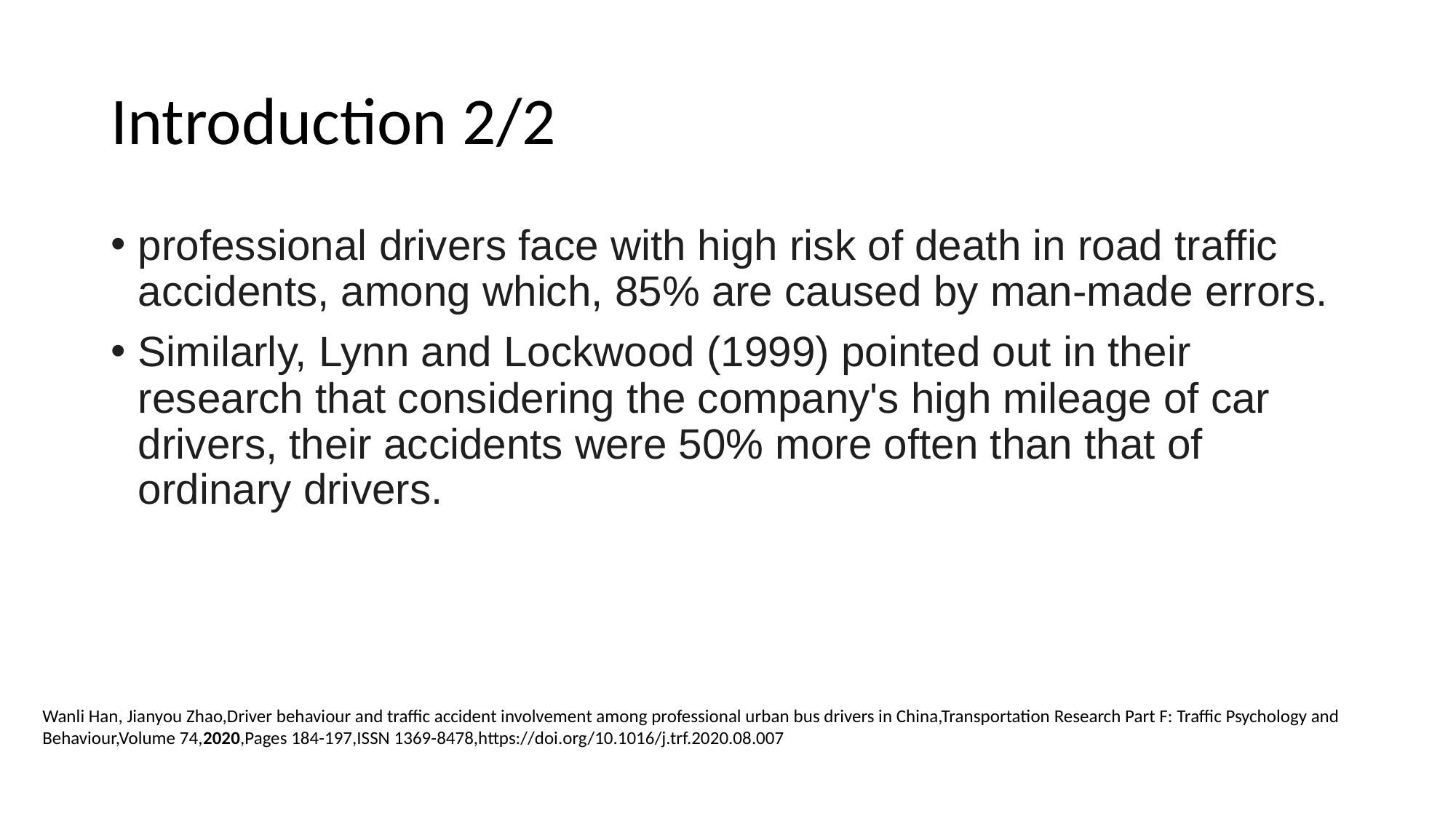

# Introduction 2/2
professional drivers face with high risk of death in road traffic accidents, among which, 85% are caused by man-made errors.
Similarly, Lynn and Lockwood (1999) pointed out in their research that considering the company's high mileage of car drivers, their accidents were 50% more often than that of ordinary drivers.
Wanli Han, Jianyou Zhao,Driver behaviour and traffic accident involvement among professional urban bus drivers in China,Transportation Research Part F: Traffic Psychology and Behaviour,Volume 74,2020,Pages 184-197,ISSN 1369-8478,https://doi.org/10.1016/j.trf.2020.08.007